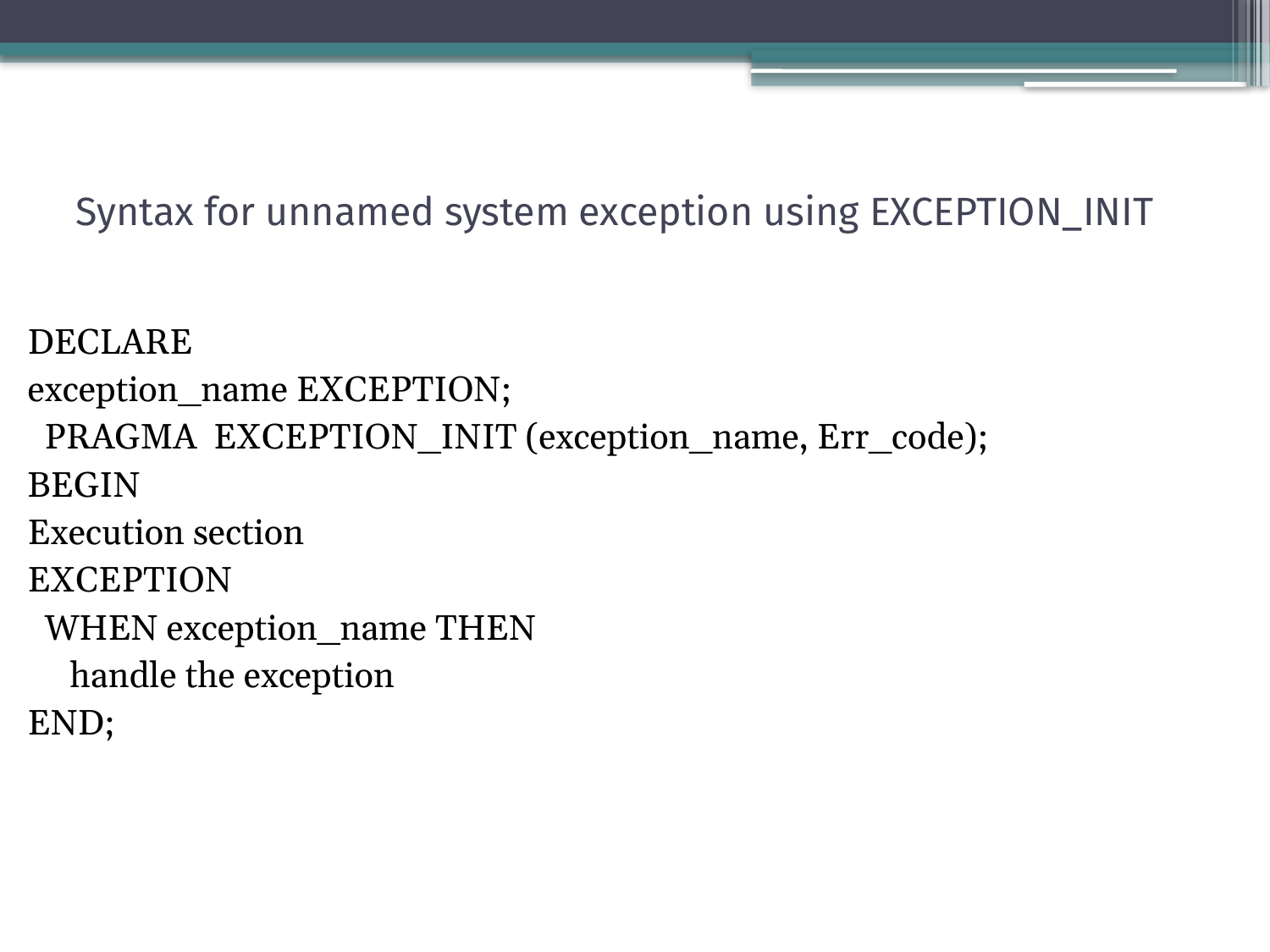

# Syntax for unnamed system exception using EXCEPTION_INIT
DECLARE
exception_name EXCEPTION;
  PRAGMA  EXCEPTION_INIT (exception_name, Err_code);
BEGIN
Execution section
EXCEPTION
  WHEN exception_name THEN
     handle the exception
END;